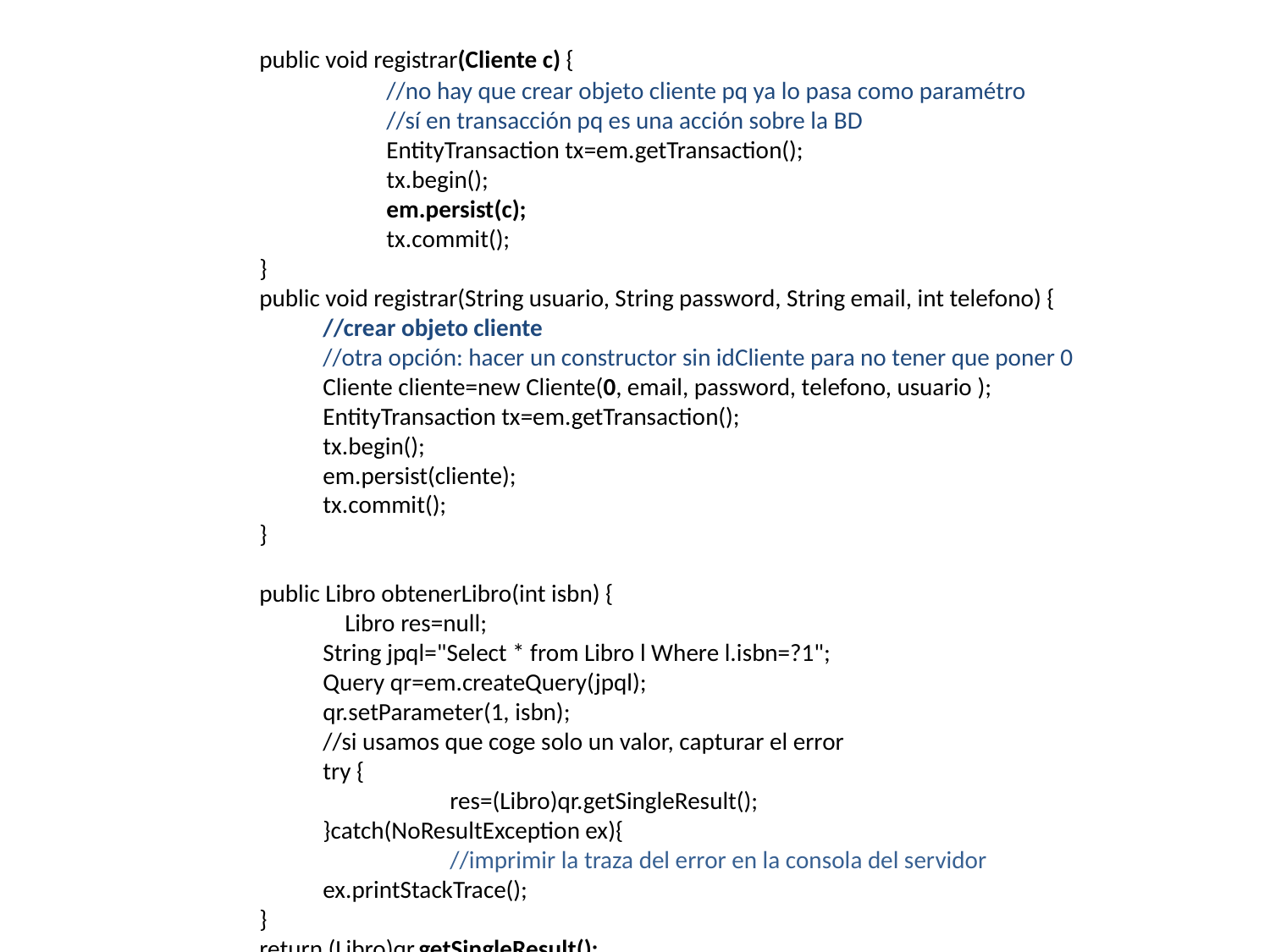

public void registrar(Cliente c) {
		//no hay que crear objeto cliente pq ya lo pasa como paramétro
		//sí en transacción pq es una acción sobre la BD
		EntityTransaction tx=em.getTransaction();
		tx.begin();
		em.persist(c);
		tx.commit();
	}
	public void registrar(String usuario, String password, String email, int telefono) {
//crear objeto cliente
//otra opción: hacer un constructor sin idCliente para no tener que poner 0
Cliente cliente=new Cliente(0, email, password, telefono, usuario );
EntityTransaction tx=em.getTransaction();
tx.begin();
em.persist(cliente);
tx.commit();
}

public Libro obtenerLibro(int isbn) {
    Libro res=null;
String jpql="Select * from Libro l Where l.isbn=?1";
Query qr=em.createQuery(jpql);
qr.setParameter(1, isbn);
//si usamos que coge solo un valor, capturar el error
try {
	res=(Libro)qr.getSingleResult();
}catch(NoResultException ex){
	//imprimir la traza del error en la consola del servidor
ex.printStackTrace();
}
return (Libro)qr.getSingleResult();
//si se recuperar la lista para no querer capturar el errror
       //return ((List<Libro>)qr.getResultList()).get(0);